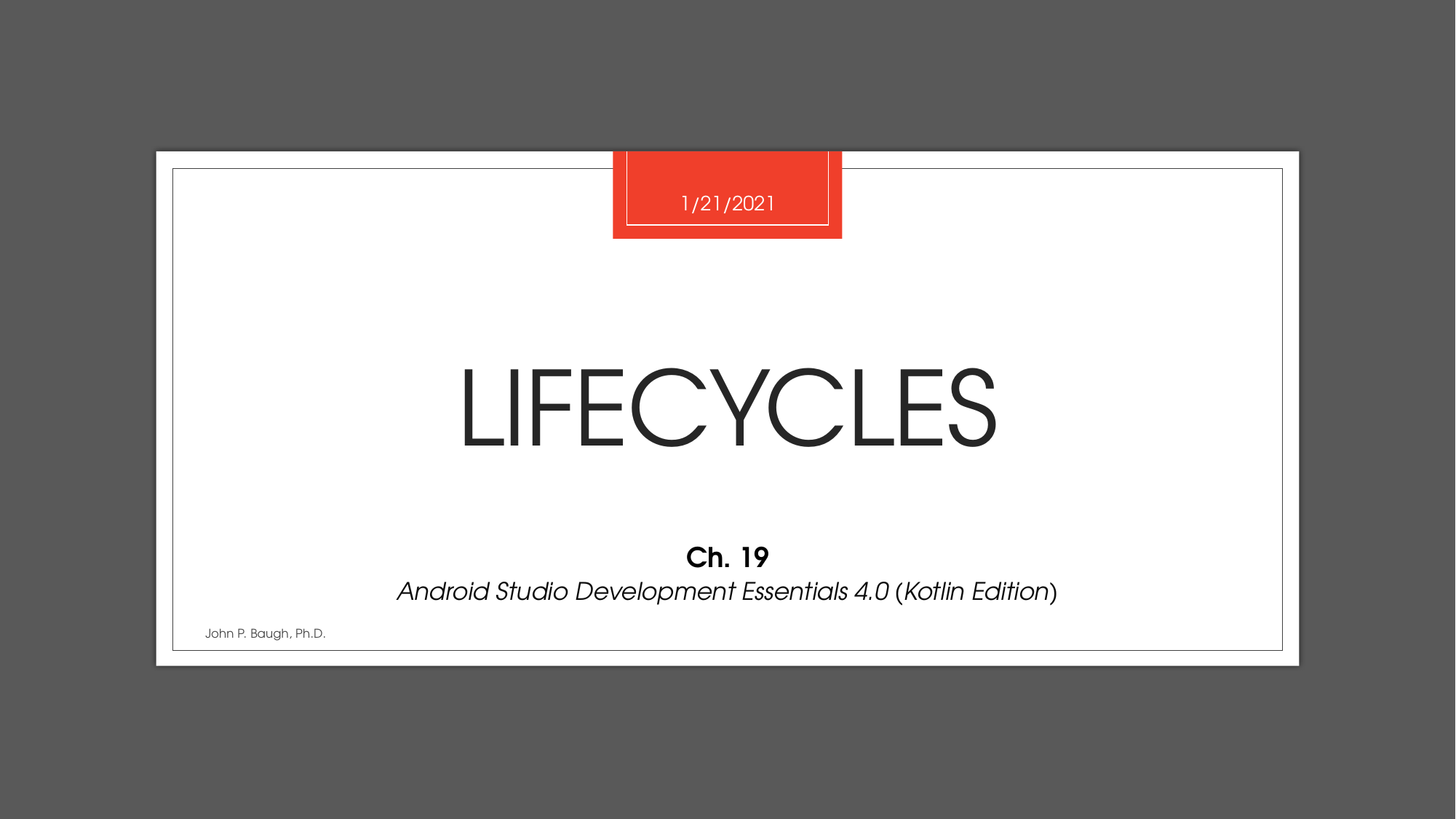

1/21/2021
# Lifecycles
Ch. 19
Android Studio Development Essentials 4.0 (Kotlin Edition)
John P. Baugh, Ph.D.